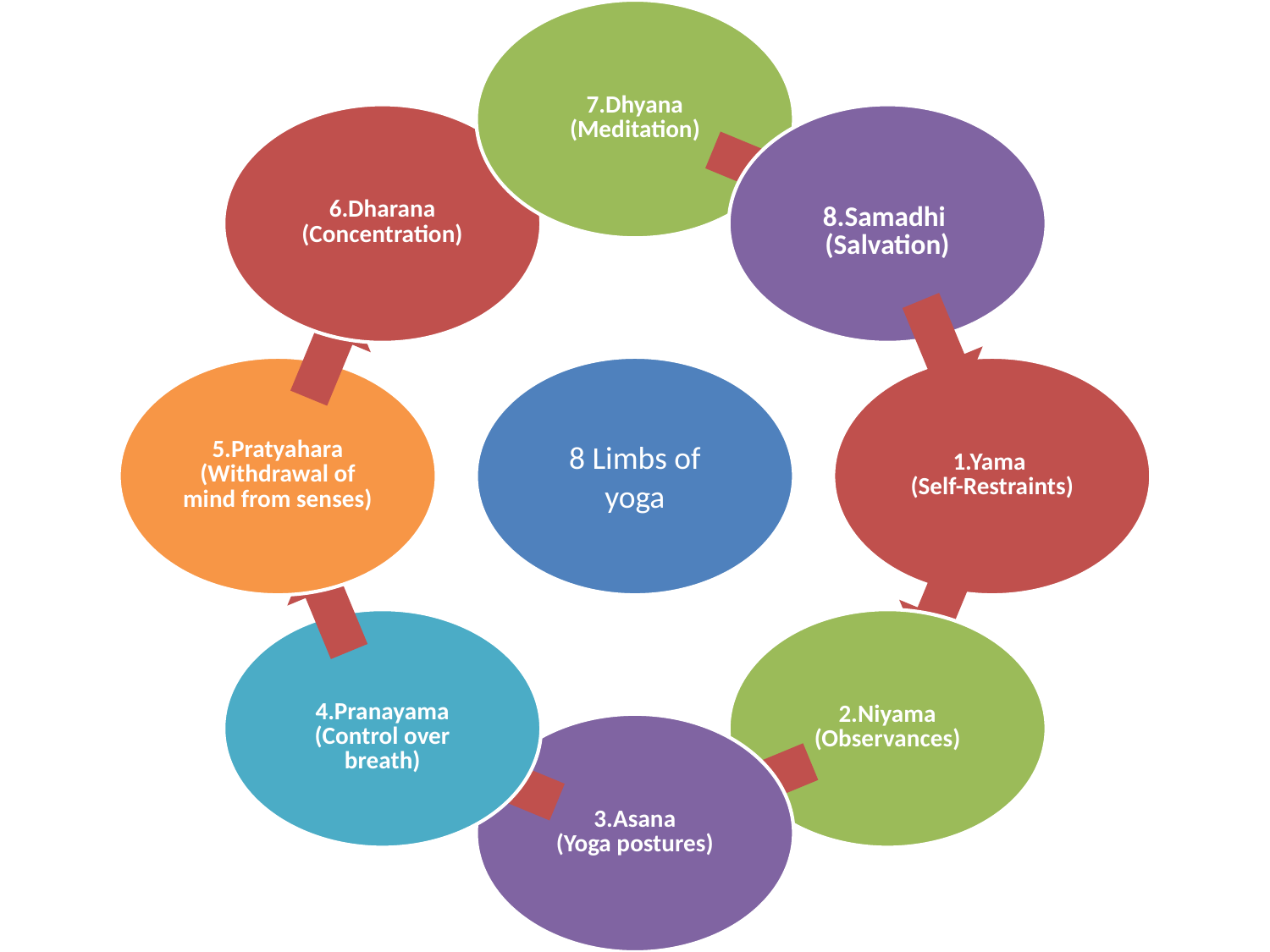

8 Limbs of yoga
1.Yama
(Self-Restraints)
2.Niyama
(Observances)
3.Asana
(Yoga postures)
8.Samadhi
(Salvation)
4.Pranayama
(Control over breath)
5.Pratyahara
(Withdrawal of mind from senses)
6.Dharana
(Concentration)
7.Dhyana
(Meditation)